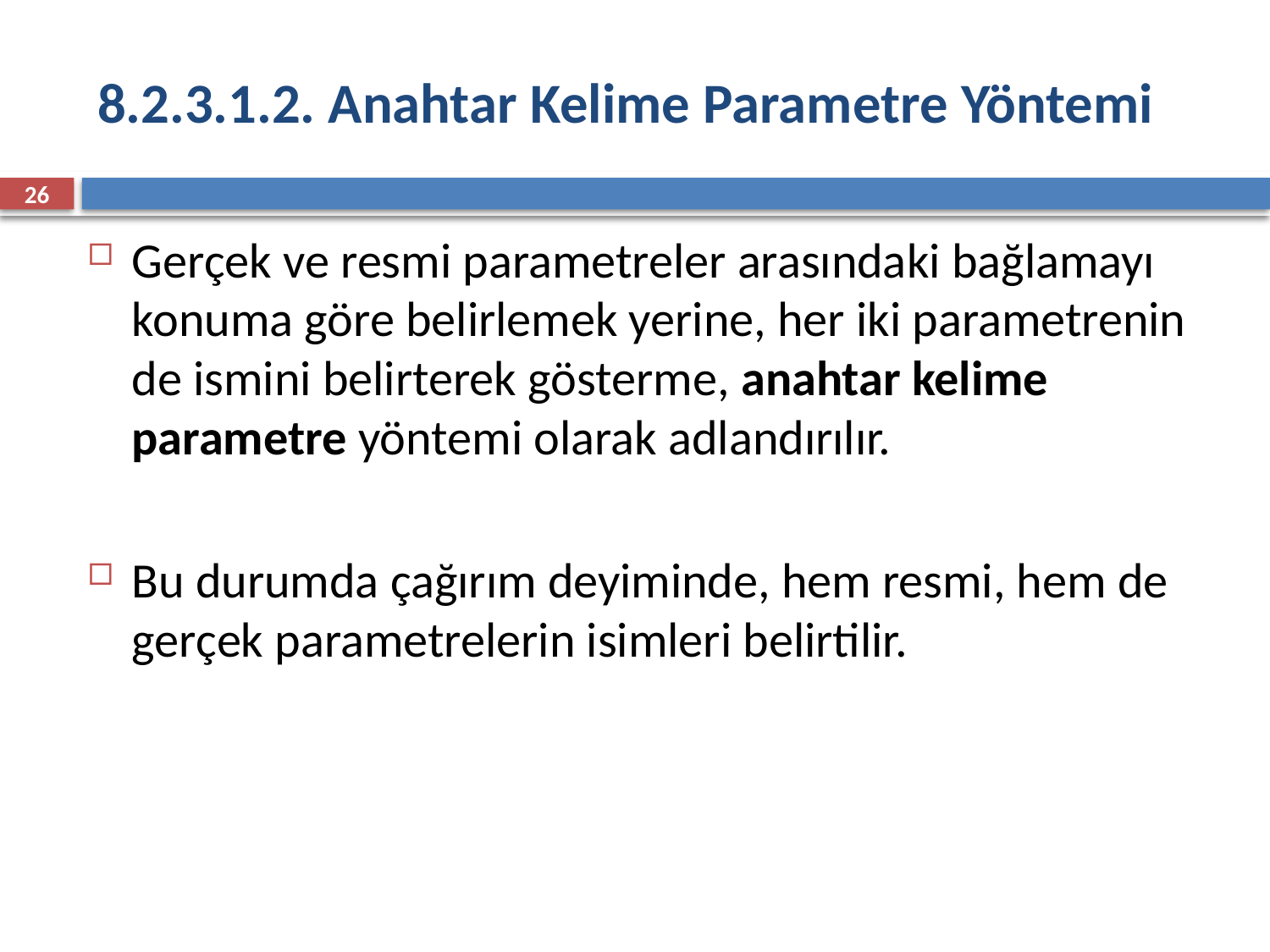

# 8.2.3.1.2. Anahtar Kelime Parametre Yöntemi
26
Gerçek ve resmi parametreler arasındaki bağlamayı konuma göre belirlemek yerine, her iki parametrenin de ismini belirterek gösterme, anahtar kelime parametre yöntemi olarak adlandırılır.

Bu durumda çağırım deyiminde, hem resmi, hem de gerçek parametrelerin isimleri belirtilir.